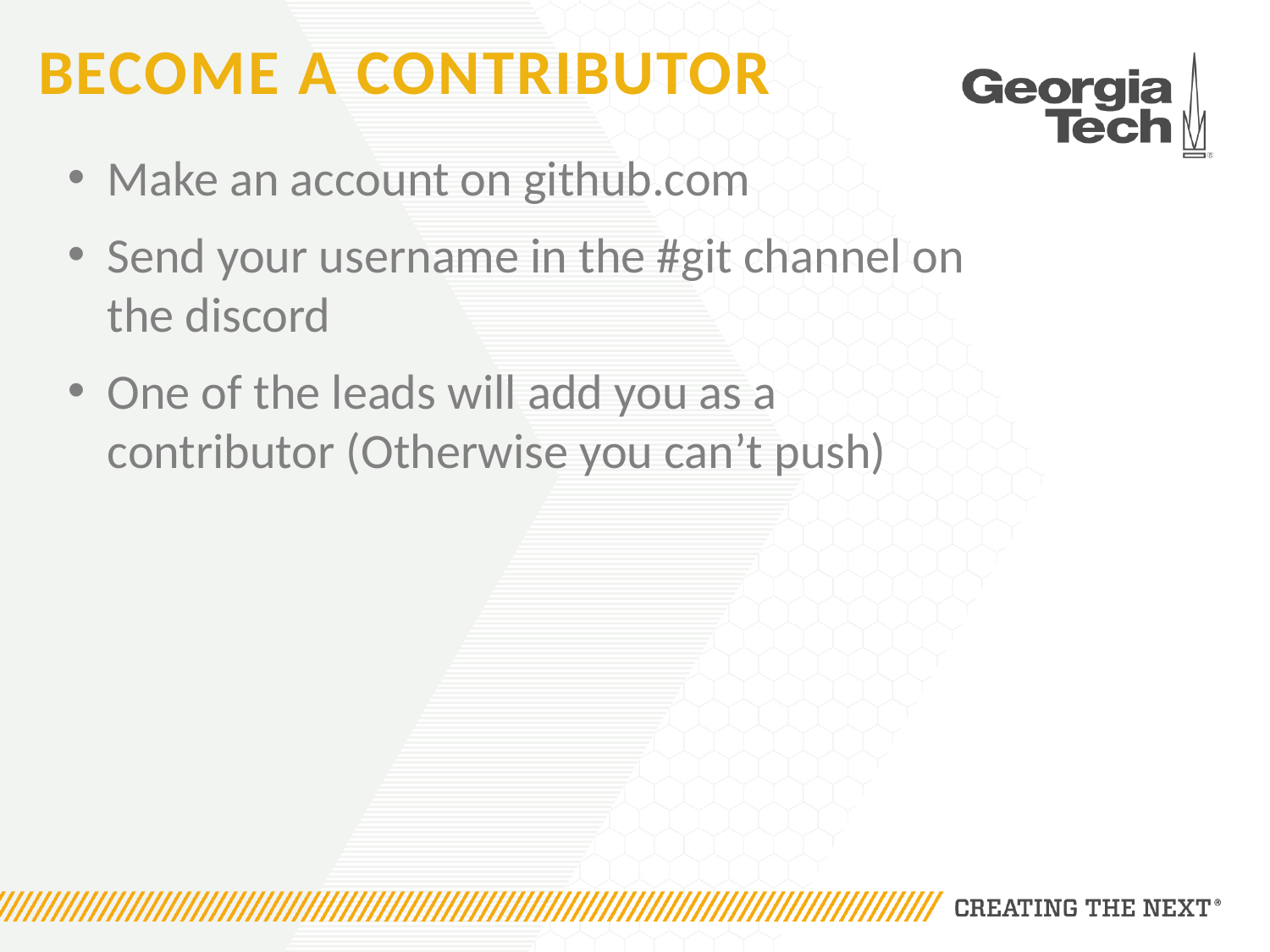

# Become a contributor
Make an account on github.com
Send your username in the #git channel on the discord
One of the leads will add you as a contributor (Otherwise you can’t push)